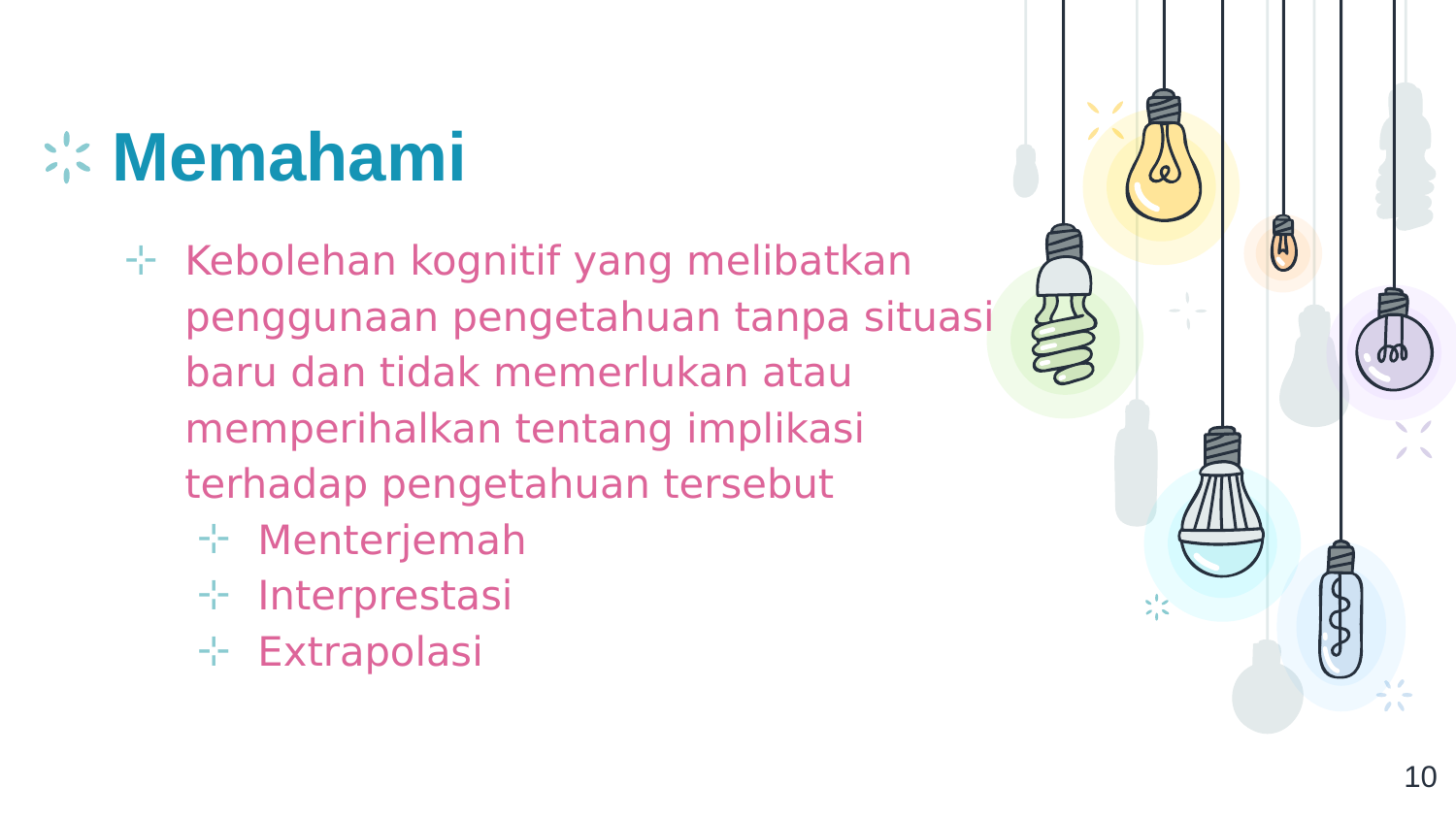

# Memahami
Kebolehan kognitif yang melibatkan penggunaan pengetahuan tanpa situasi baru dan tidak memerlukan atau memperihalkan tentang implikasi terhadap pengetahuan tersebut
Menterjemah
Interprestasi
Extrapolasi

10